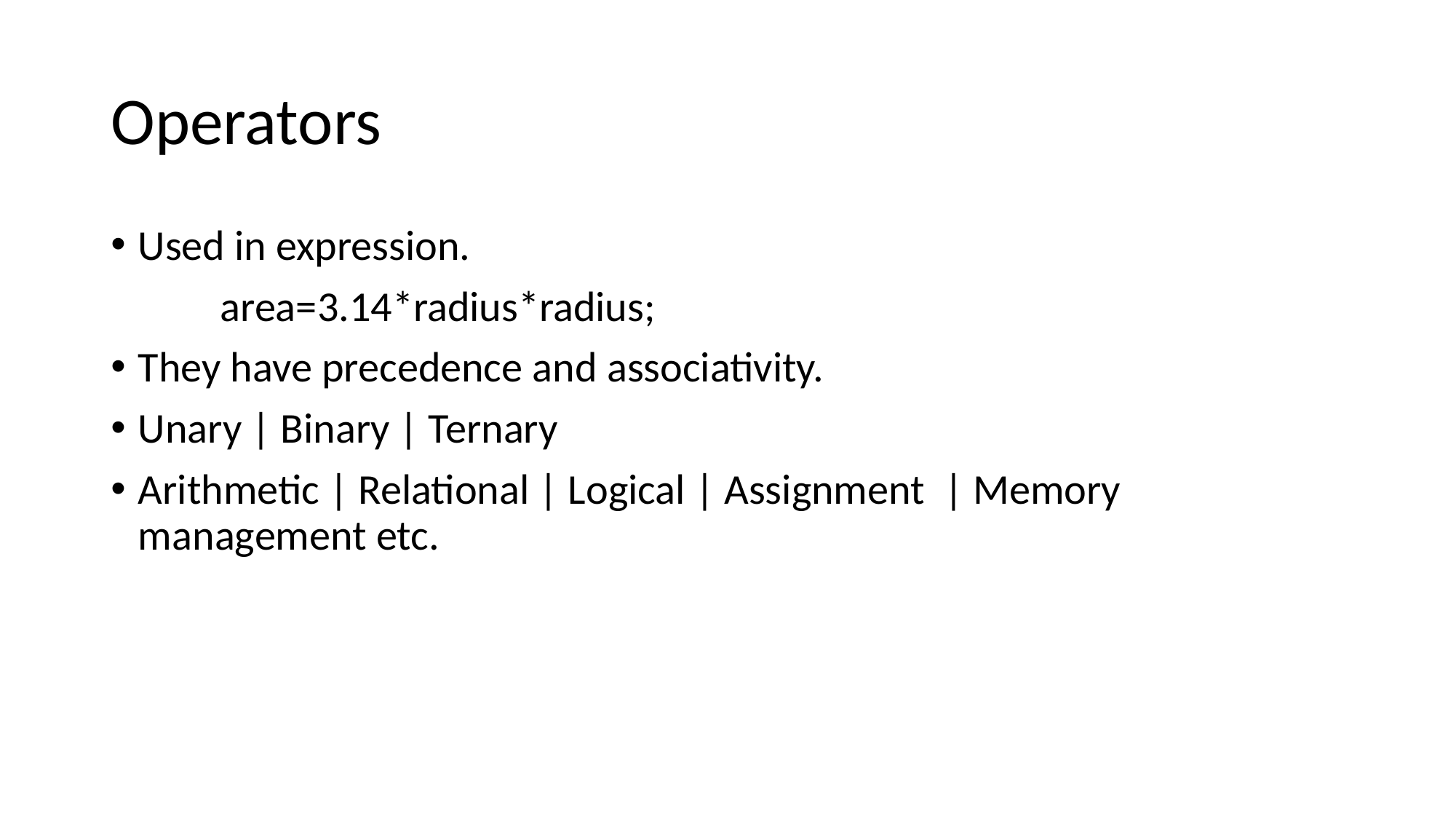

# Operators
Used in expression.
	area=3.14*radius*radius;
They have precedence and associativity.
Unary | Binary | Ternary
Arithmetic | Relational | Logical | Assignment  | Memory management etc.